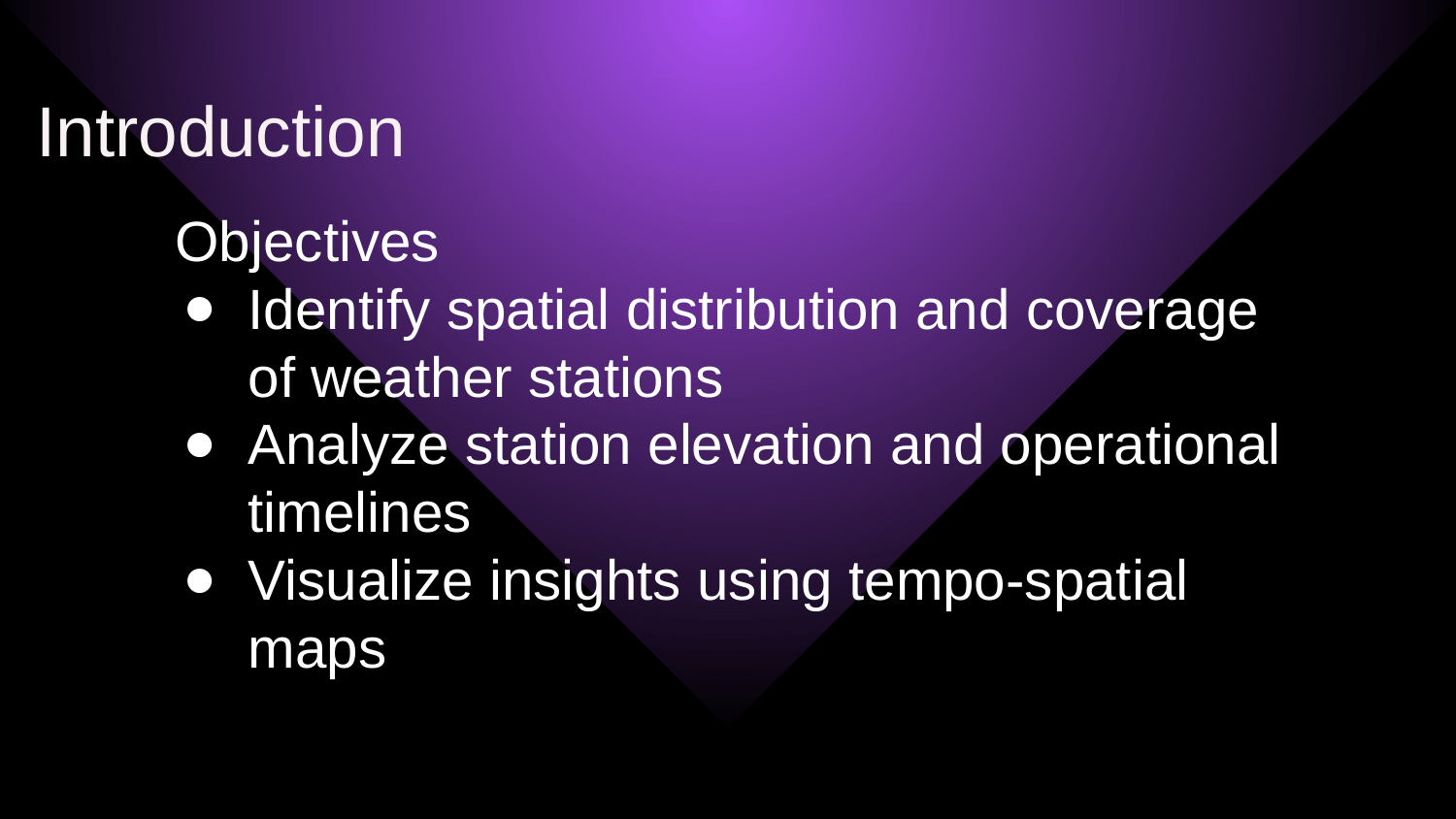

Introduction
Objectives
Identify spatial distribution and coverage of weather stations
Analyze station elevation and operational timelines
Visualize insights using tempo-spatial maps